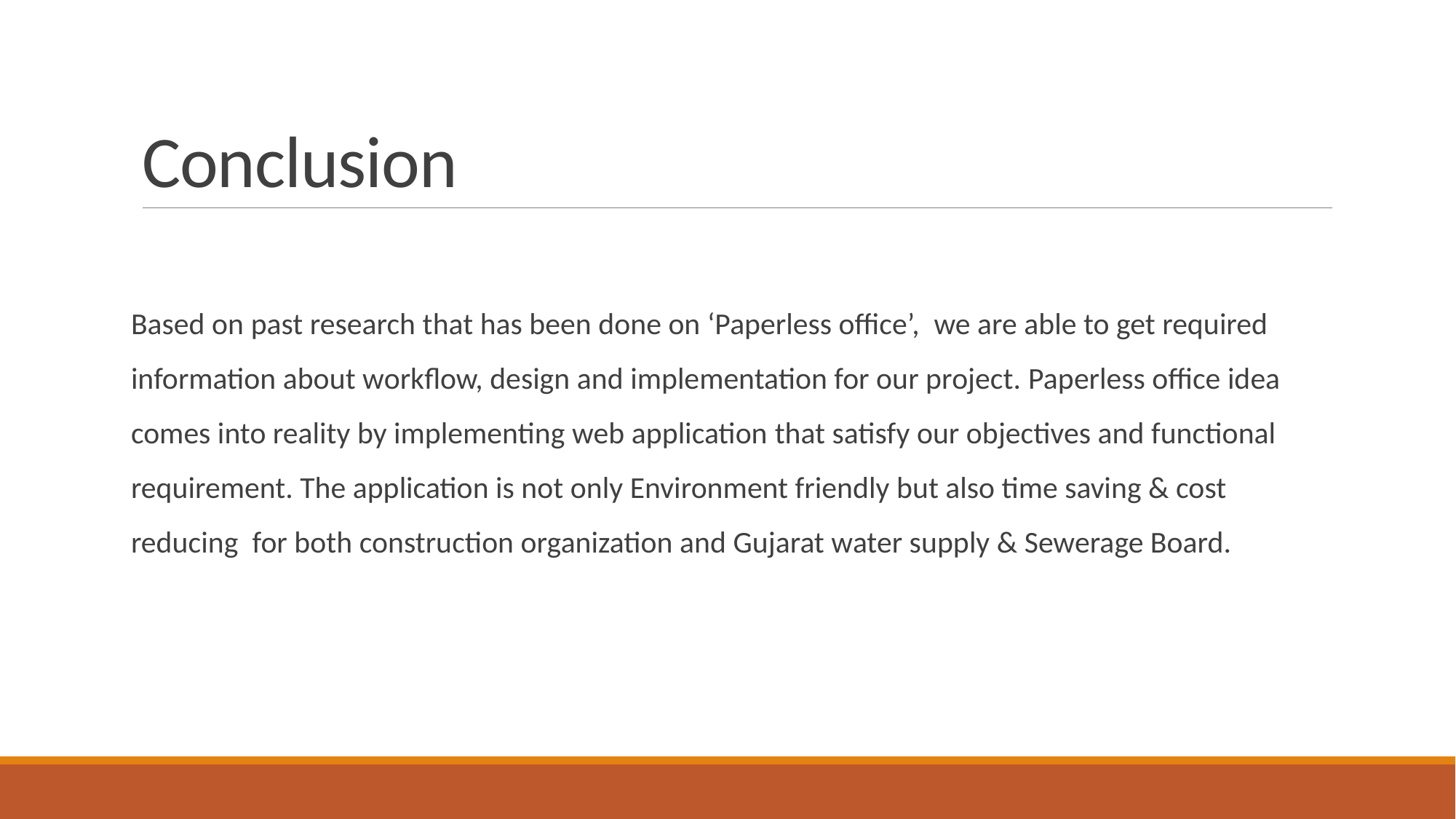

# Conclusion
Based on past research that has been done on ‘Paperless office’,  we are able to get required information about workflow, design and implementation for our project. Paperless office idea comes into reality by implementing web application that satisfy our objectives and functional requirement. The application is not only Environment friendly but also time saving & cost reducing  for both construction organization and Gujarat water supply & Sewerage Board.